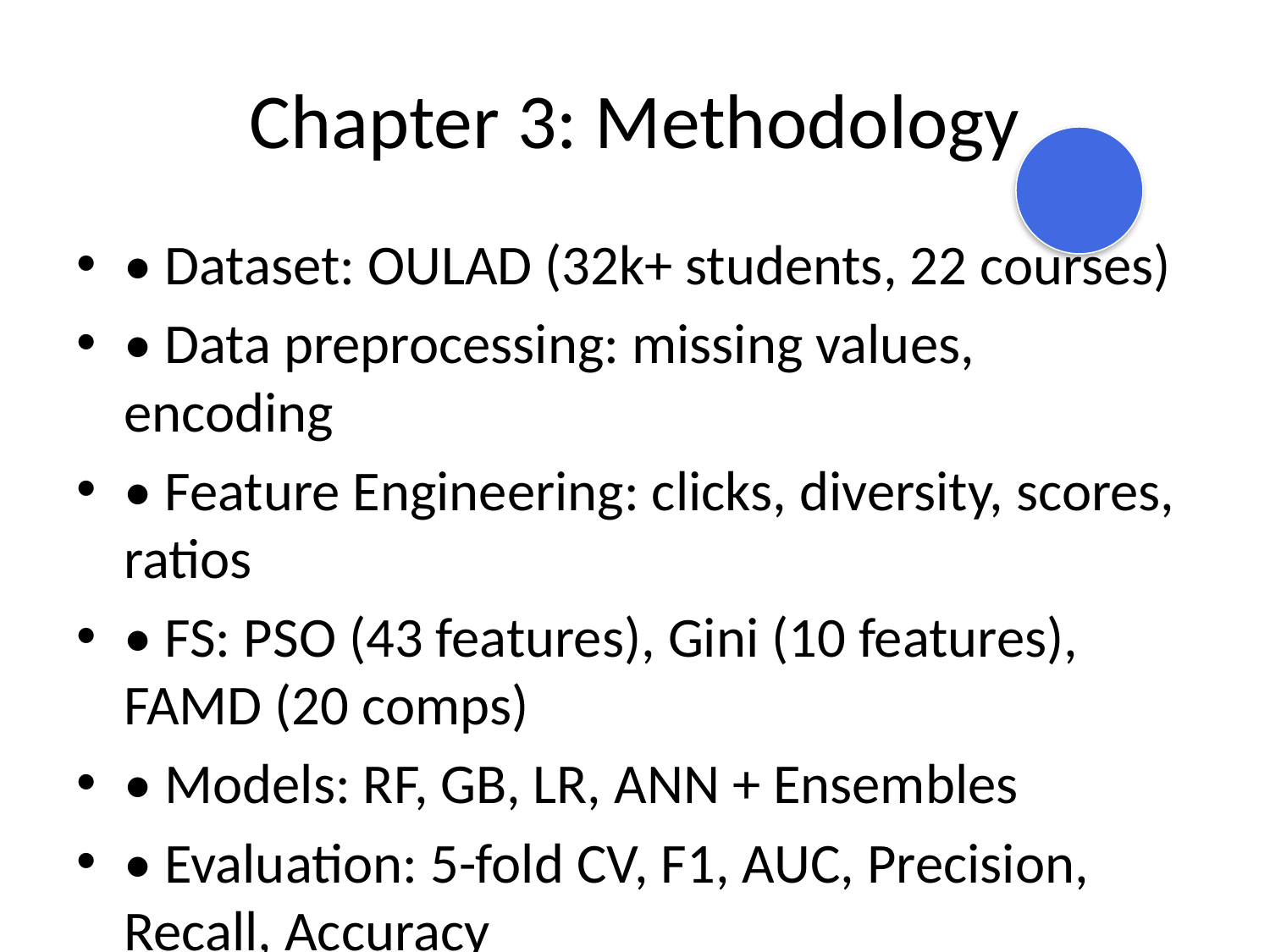

# Chapter 3: Methodology

• Dataset: OULAD (32k+ students, 22 courses)
• Data preprocessing: missing values, encoding
• Feature Engineering: clicks, diversity, scores, ratios
• FS: PSO (43 features), Gini (10 features), FAMD (20 comps)
• Models: RF, GB, LR, ANN + Ensembles
• Evaluation: 5-fold CV, F1, AUC, Precision, Recall, Accuracy